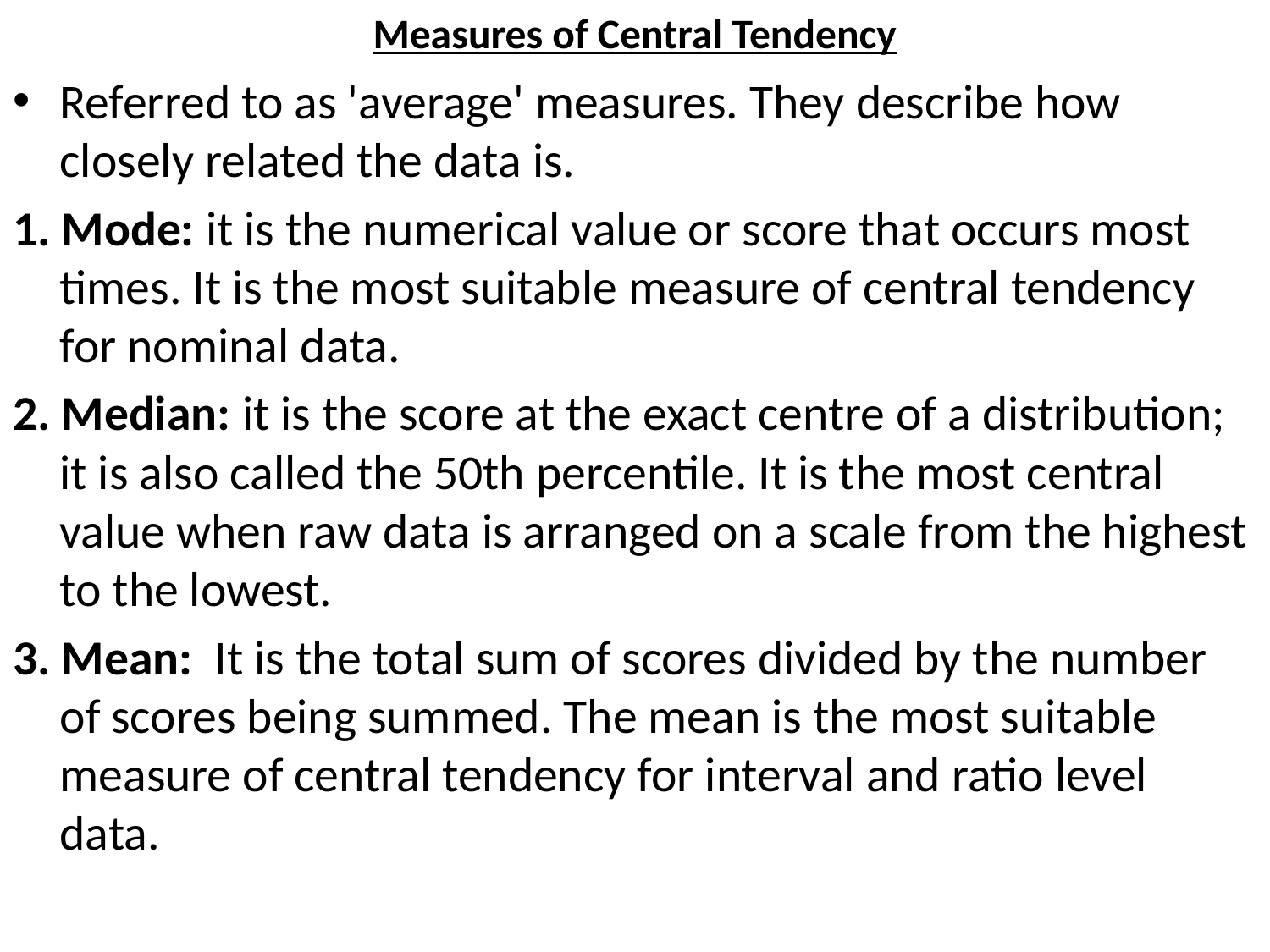

# Measures of Central Tendency
Referred to as 'average' measures. They describe how closely related the data is.
1. Mode: it is the numerical value or score that occurs most times. It is the most suitable measure of central tendency for nominal data.
2. Median: it is the score at the exact centre of a distribution; it is also called the 50th percentile. It is the most central value when raw data is arranged on a scale from the highest to the lowest.
3. Mean:  It is the total sum of scores divided by the number of scores being summed. The mean is the most suitable measure of central tendency for interval and ratio level data.